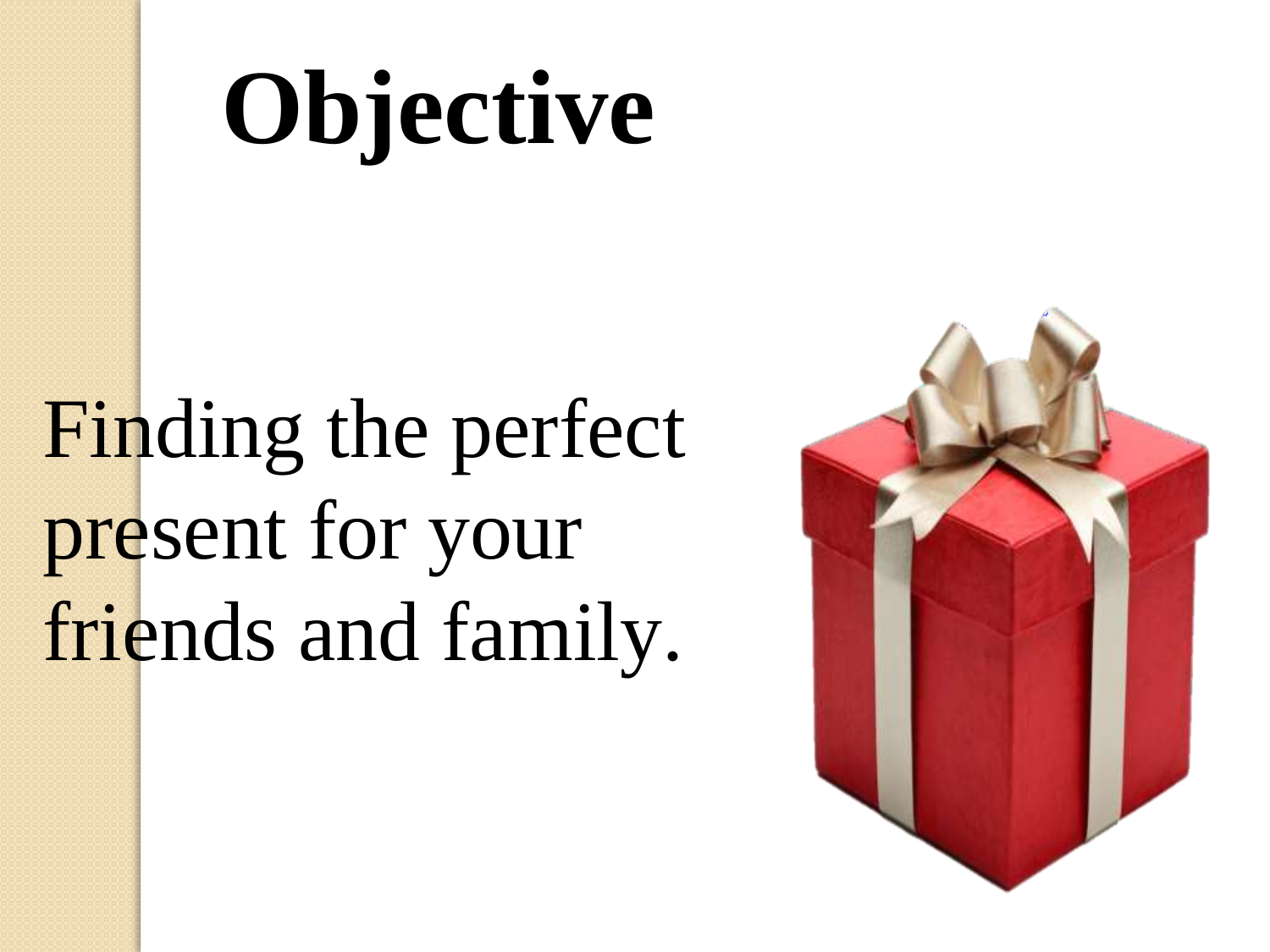

Objective

Finding the perfect present for your friends and family.